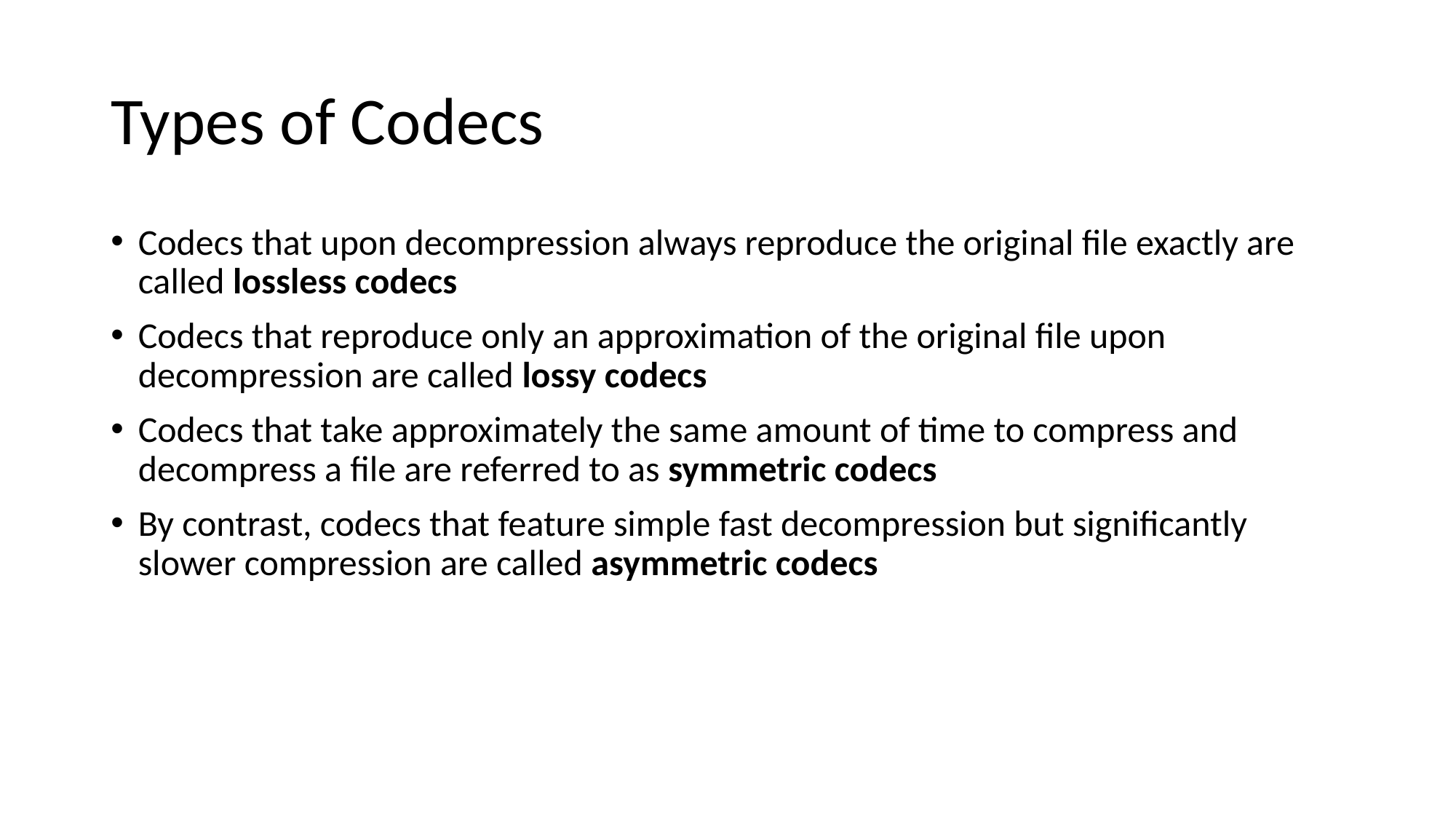

# Types of Codecs
Codecs that upon decompression always reproduce the original file exactly are called lossless codecs
Codecs that reproduce only an approximation of the original file upon decompression are called lossy codecs
Codecs that take approximately the same amount of time to compress and decompress a file are referred to as symmetric codecs
By contrast, codecs that feature simple fast decompression but significantly slower compression are called asymmetric codecs